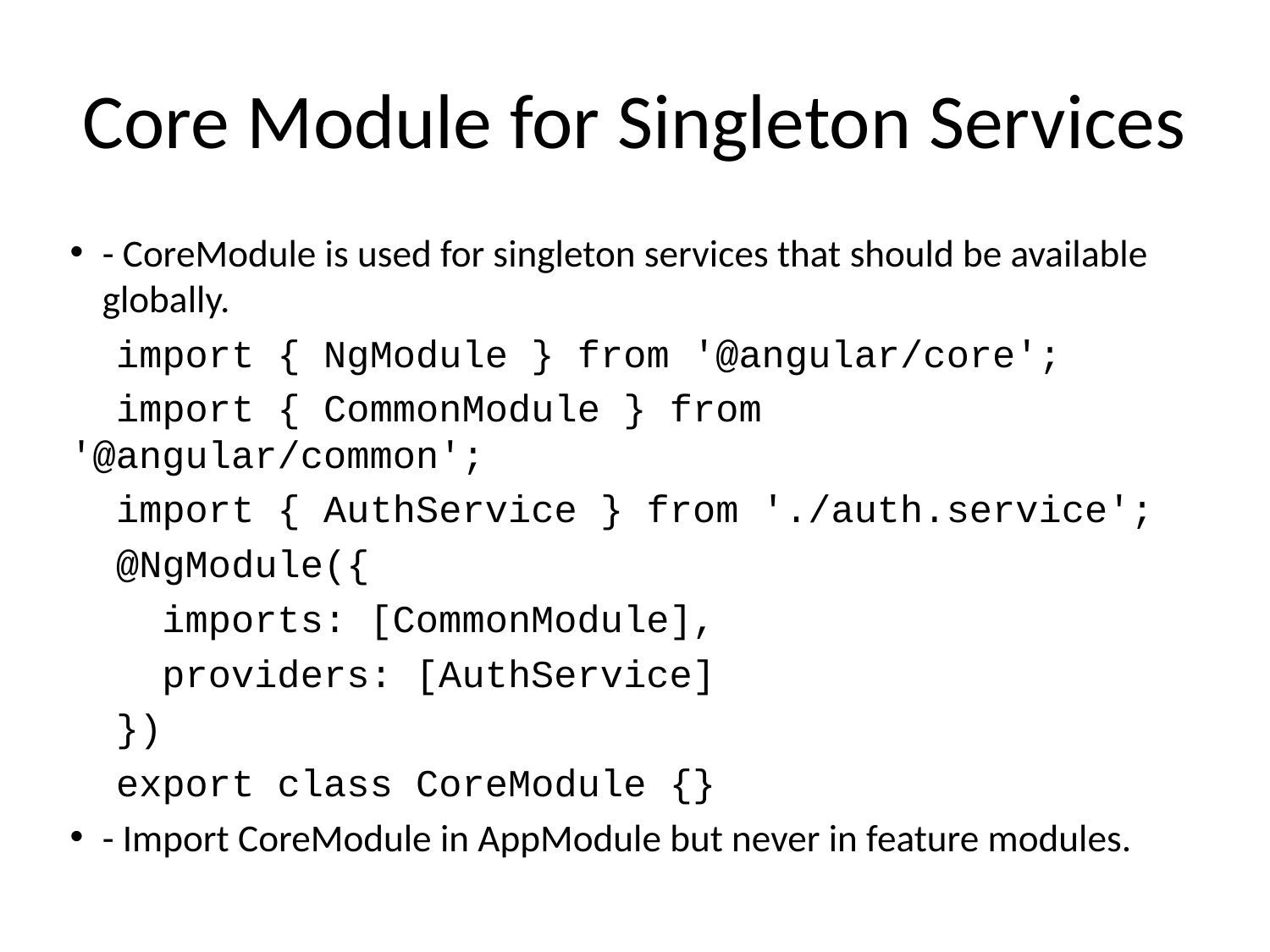

# Core Module for Singleton Services
- CoreModule is used for singleton services that should be available globally.
  import { NgModule } from '@angular/core';
  import { CommonModule } from '@angular/common';
  import { AuthService } from './auth.service';
  @NgModule({
    imports: [CommonModule],
    providers: [AuthService]
  })
  export class CoreModule {}
- Import CoreModule in AppModule but never in feature modules.